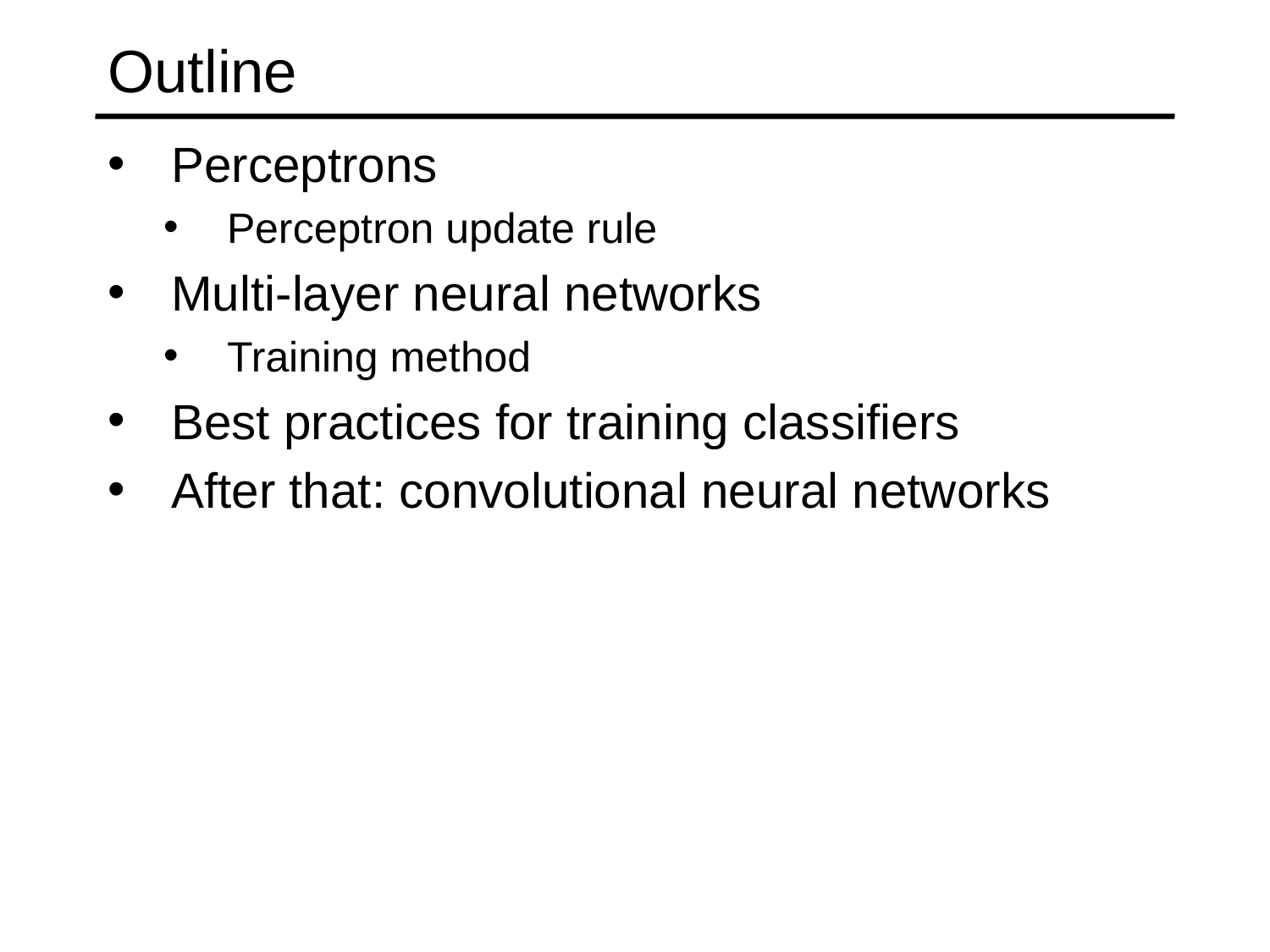

# Outline
Perceptrons
Perceptron update rule
Multi-layer neural networks
Training method
Best practices for training classifiers
After that: convolutional neural networks